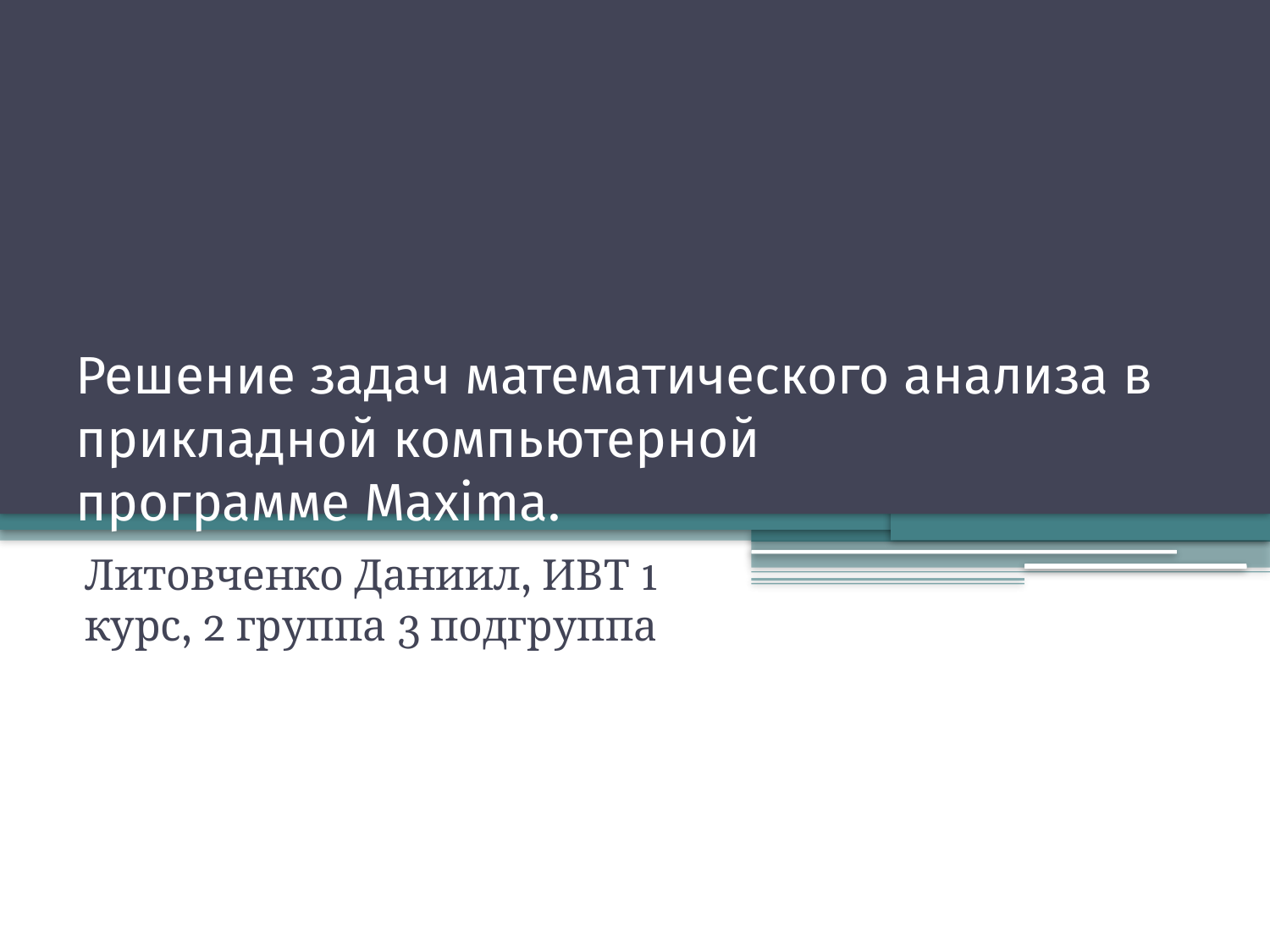

# Решение задач математического анализа в прикладной компьютерной программе Maxima.
Литовченко Даниил, ИВТ 1 курс, 2 группа 3 подгруппа